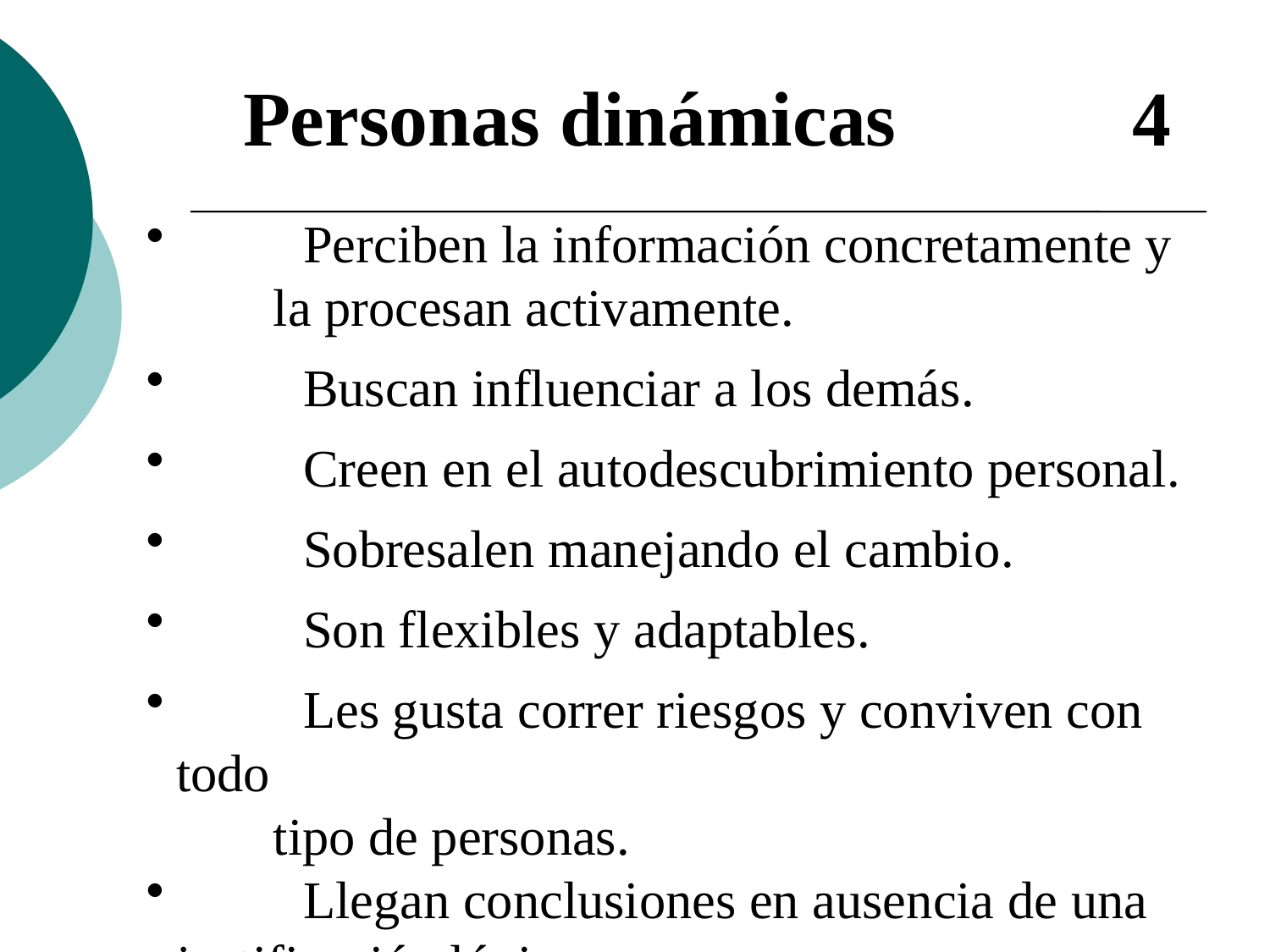

Personas dinámicas		4
 	Perciben la información concretamente y
	la procesan activamente.

 	Buscan influenciar a los demás.

 	Creen en el autodescubrimiento personal.

 	Sobresalen manejando el cambio.

 	Son flexibles y adaptables.

 	Les gusta correr riesgos y conviven con todo
	tipo de personas.
 	Llegan conclusiones en ausencia de una 	justificación lógica.